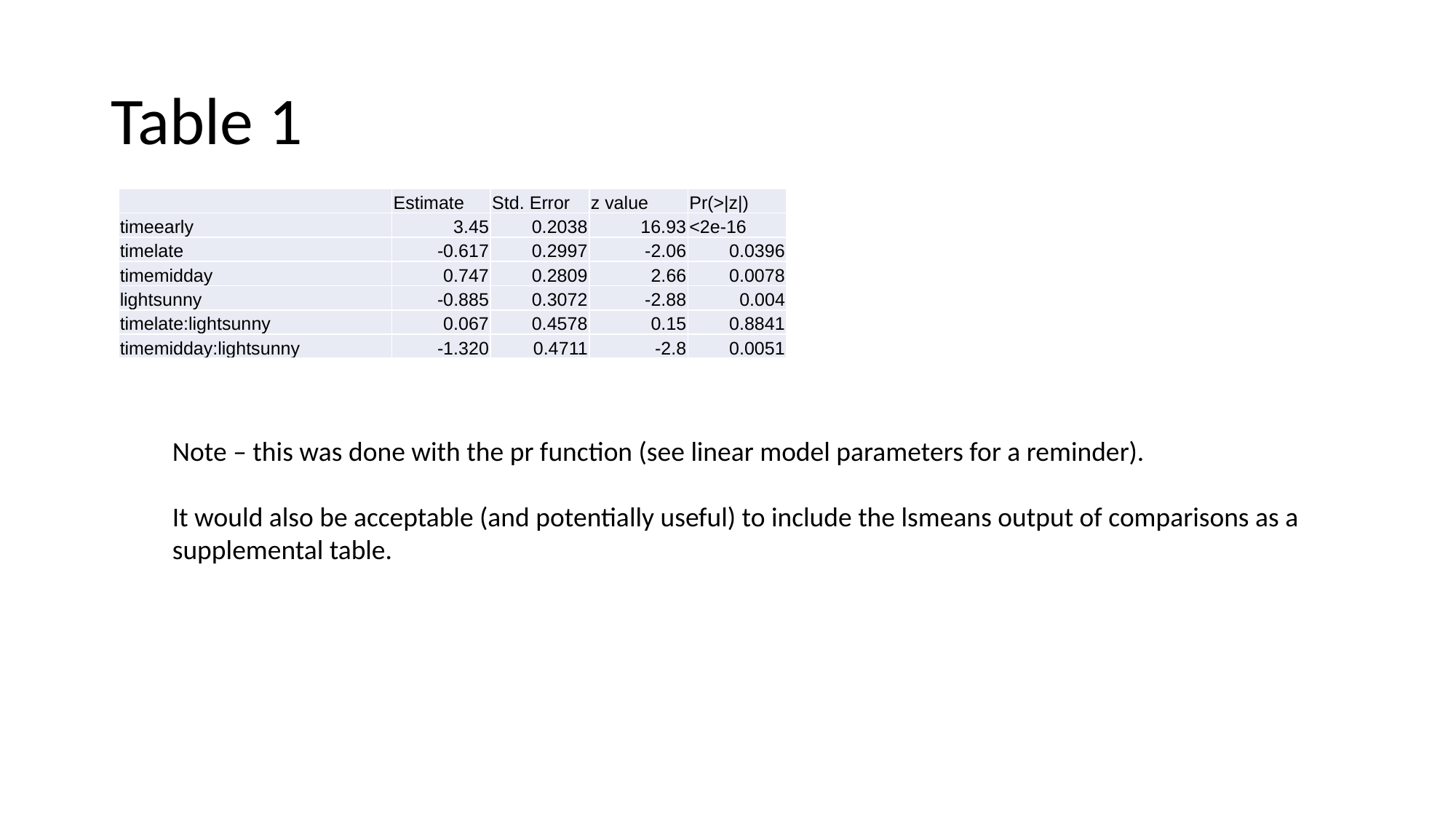

# Table 1
|  | Estimate | Std. Error | z value | Pr(>|z|) |
| --- | --- | --- | --- | --- |
| timeearly | 3.45 | 0.2038 | 16.93 | <2e-16 |
| timelate | -0.617 | 0.2997 | -2.06 | 0.0396 |
| timemidday | 0.747 | 0.2809 | 2.66 | 0.0078 |
| lightsunny | -0.885 | 0.3072 | -2.88 | 0.004 |
| timelate:lightsunny | 0.067 | 0.4578 | 0.15 | 0.8841 |
| timemidday:lightsunny | -1.320 | 0.4711 | -2.8 | 0.0051 |
Note – this was done with the pr function (see linear model parameters for a reminder).

It would also be acceptable (and potentially useful) to include the lsmeans output of comparisons as a supplemental table.